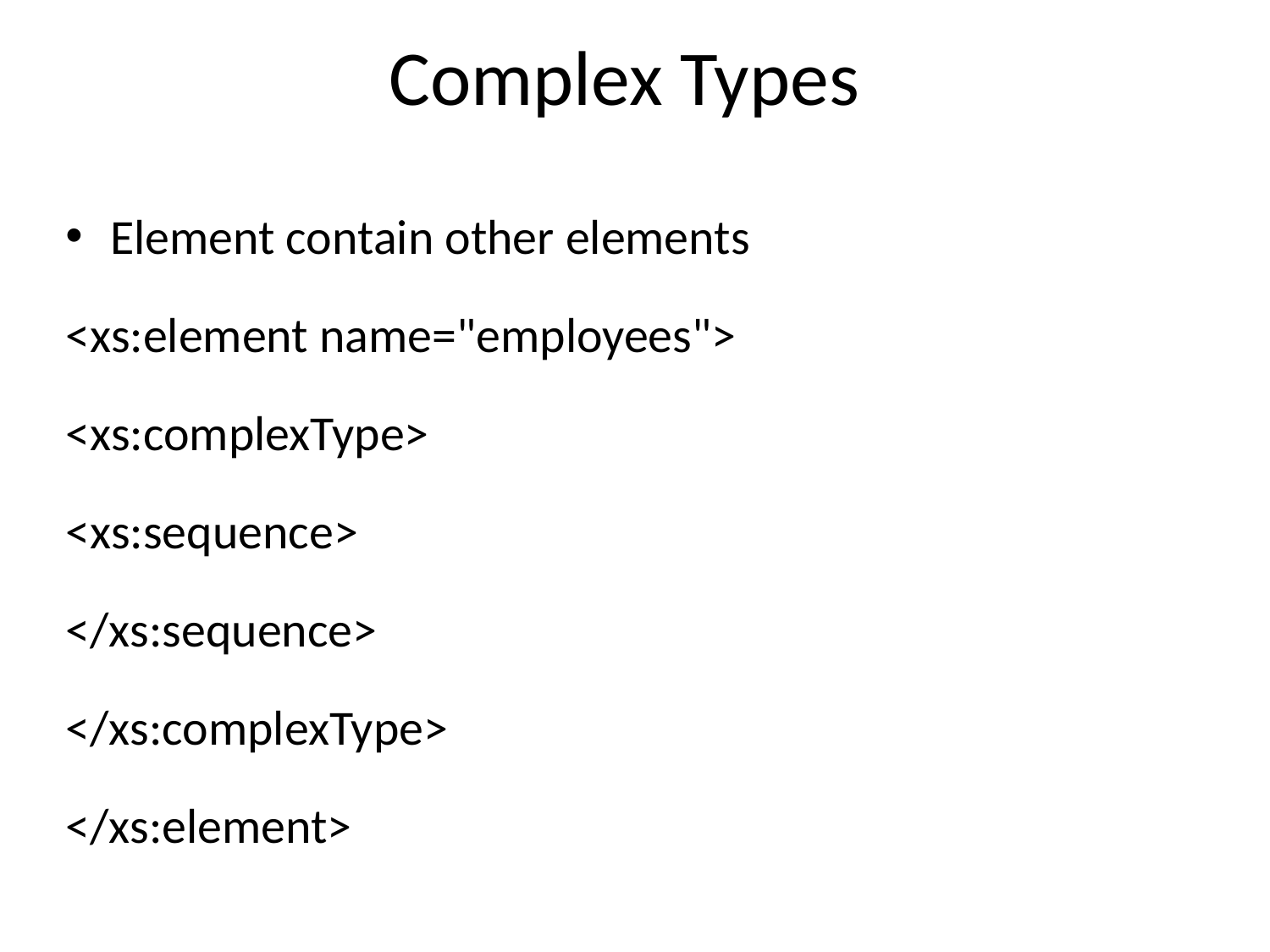

# Complex Types
Element contain other elements
<xs:element name="employees">
<xs:complexType>
<xs:sequence>
</xs:sequence>
</xs:complexType>
</xs:element>